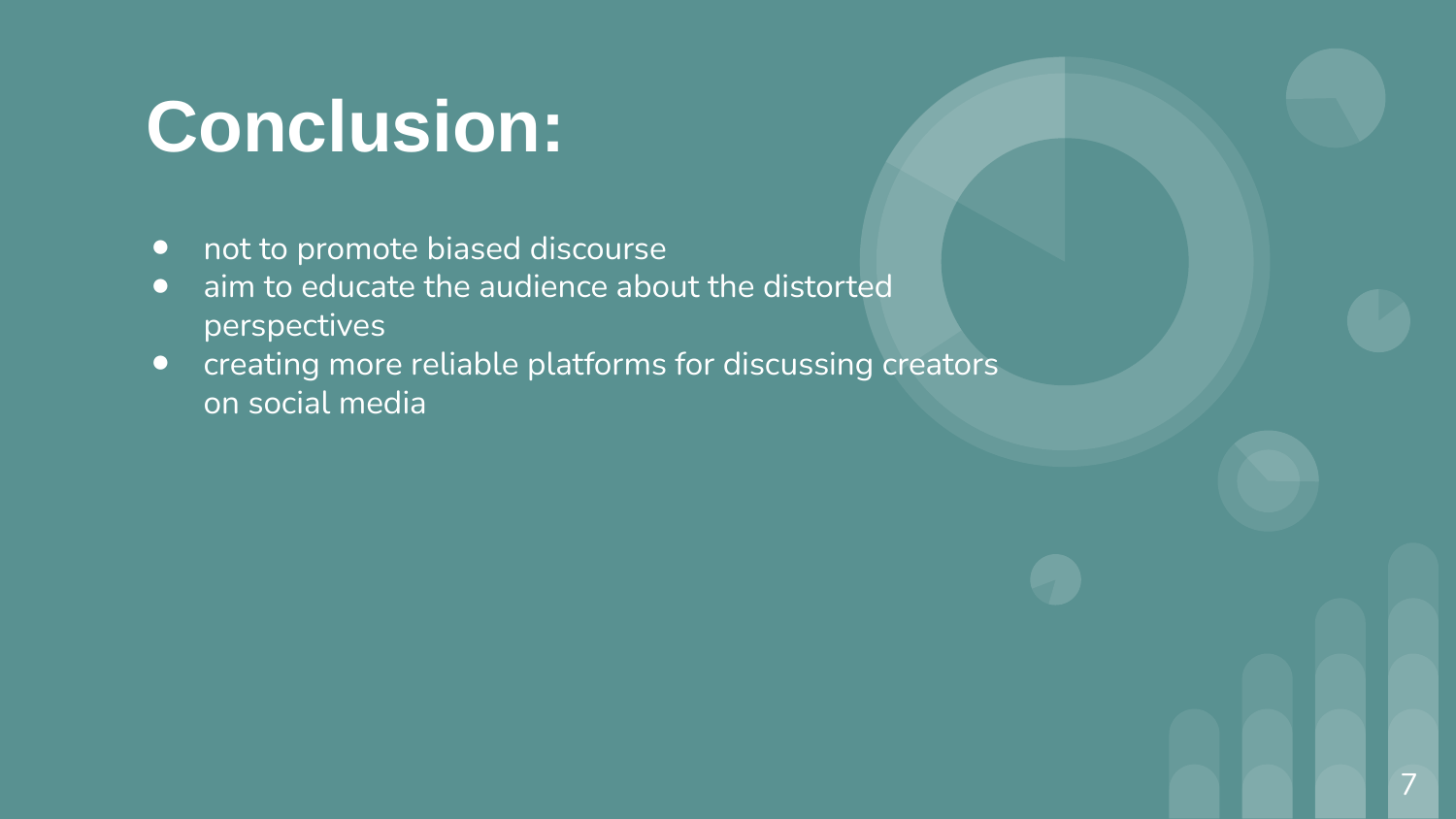

# Conclusion:
not to promote biased discourse
aim to educate the audience about the distorted perspectives
creating more reliable platforms for discussing creators on social media
7